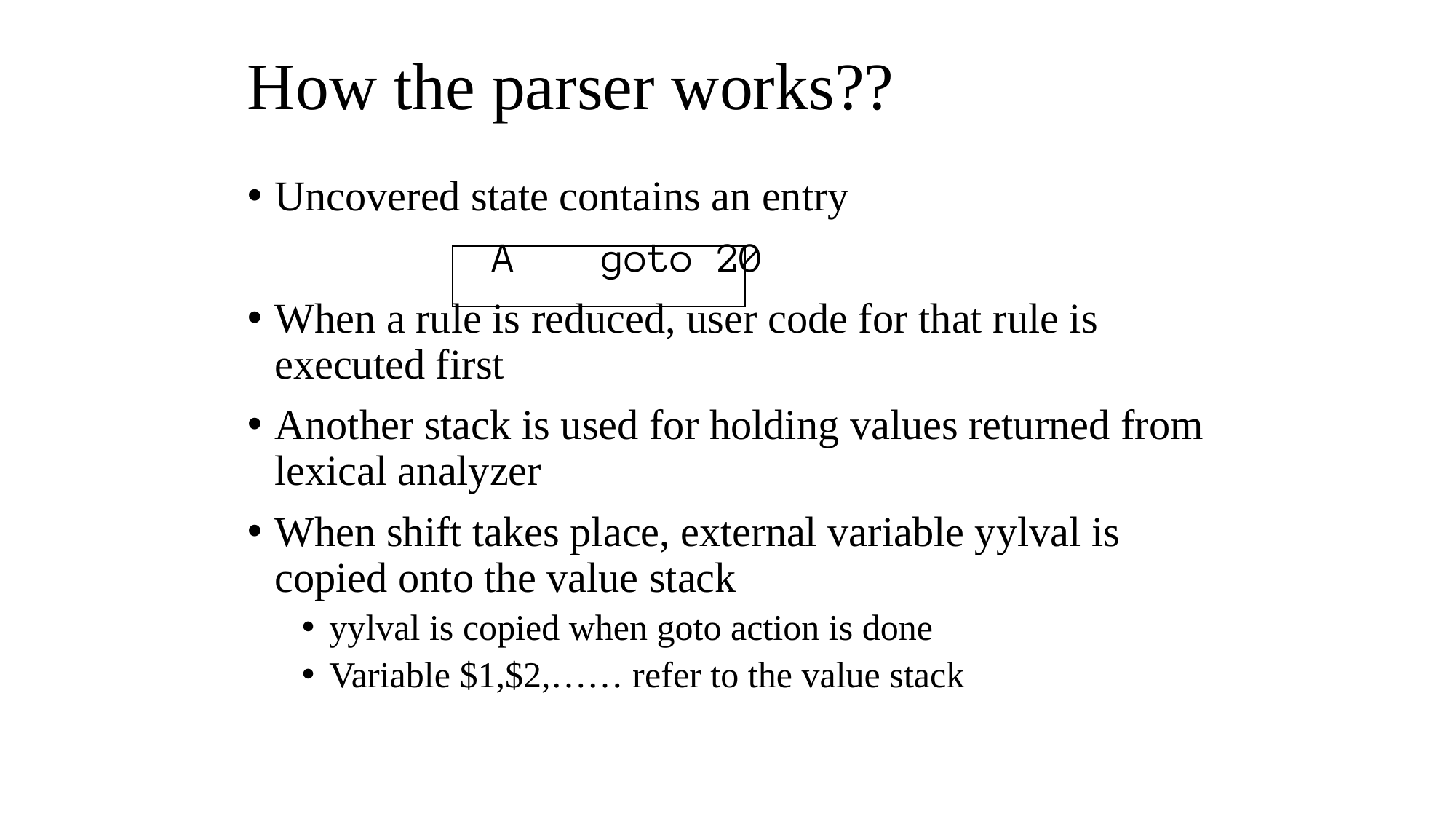

# How the parser works??
Uncovered state contains an entry
			A	goto 20
When a rule is reduced, user code for that rule is executed first
Another stack is used for holding values returned from lexical analyzer
When shift takes place, external variable yylval is copied onto the value stack
yylval is copied when goto action is done
Variable $1,$2,…… refer to the value stack